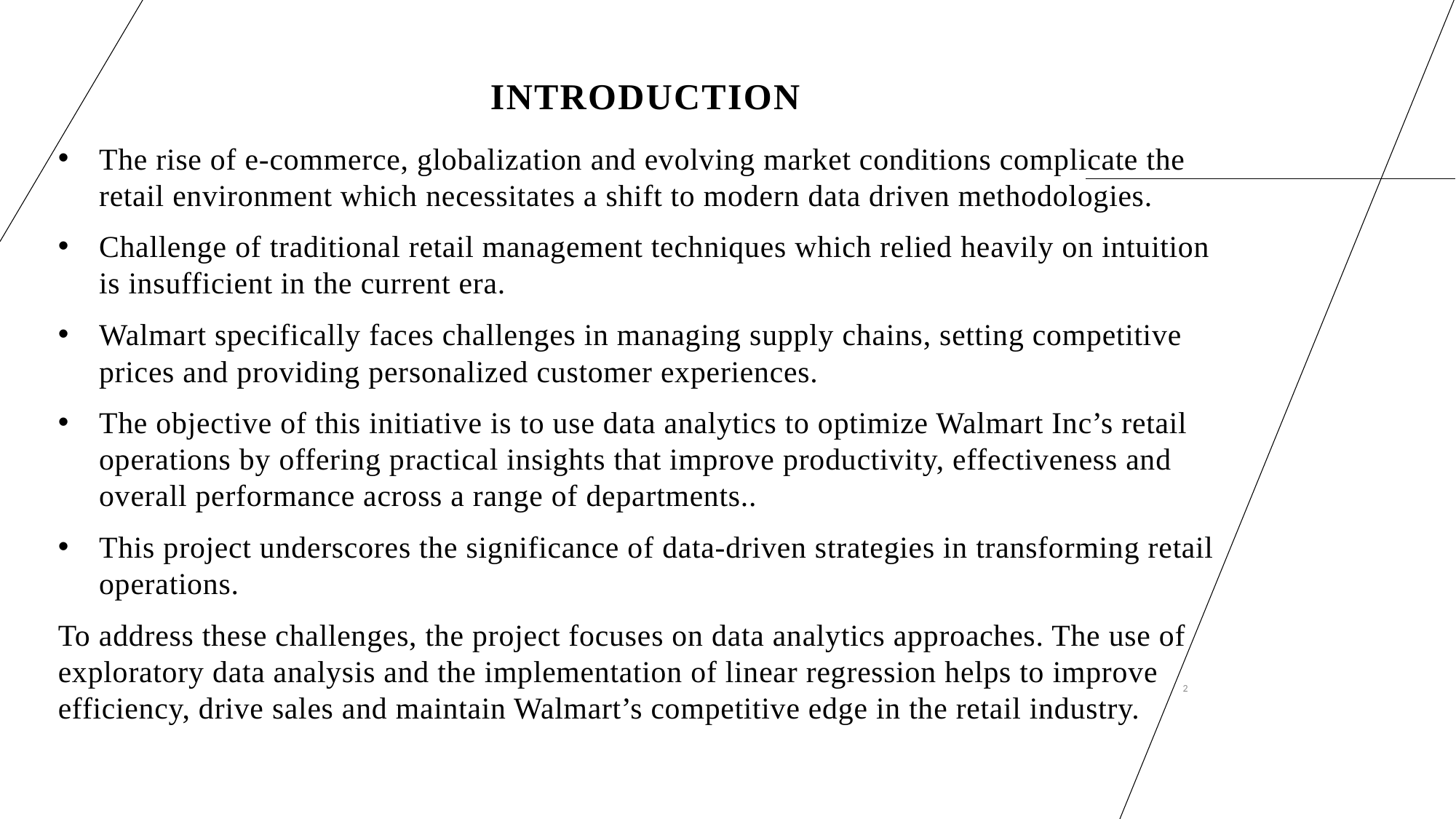

# INTRODUCTION
The rise of e-commerce, globalization and evolving market conditions complicate the retail environment which necessitates a shift to modern data driven methodologies.
Challenge of traditional retail management techniques which relied heavily on intuition is insufficient in the current era.
Walmart specifically faces challenges in managing supply chains, setting competitive prices and providing personalized customer experiences.
The objective of this initiative is to use data analytics to optimize Walmart Inc’s retail operations by offering practical insights that improve productivity, effectiveness and overall performance across a range of departments..
This project underscores the significance of data-driven strategies in transforming retail operations.
To address these challenges, the project focuses on data analytics approaches. The use of exploratory data analysis and the implementation of linear regression helps to improve efficiency, drive sales and maintain Walmart’s competitive edge in the retail industry.
2